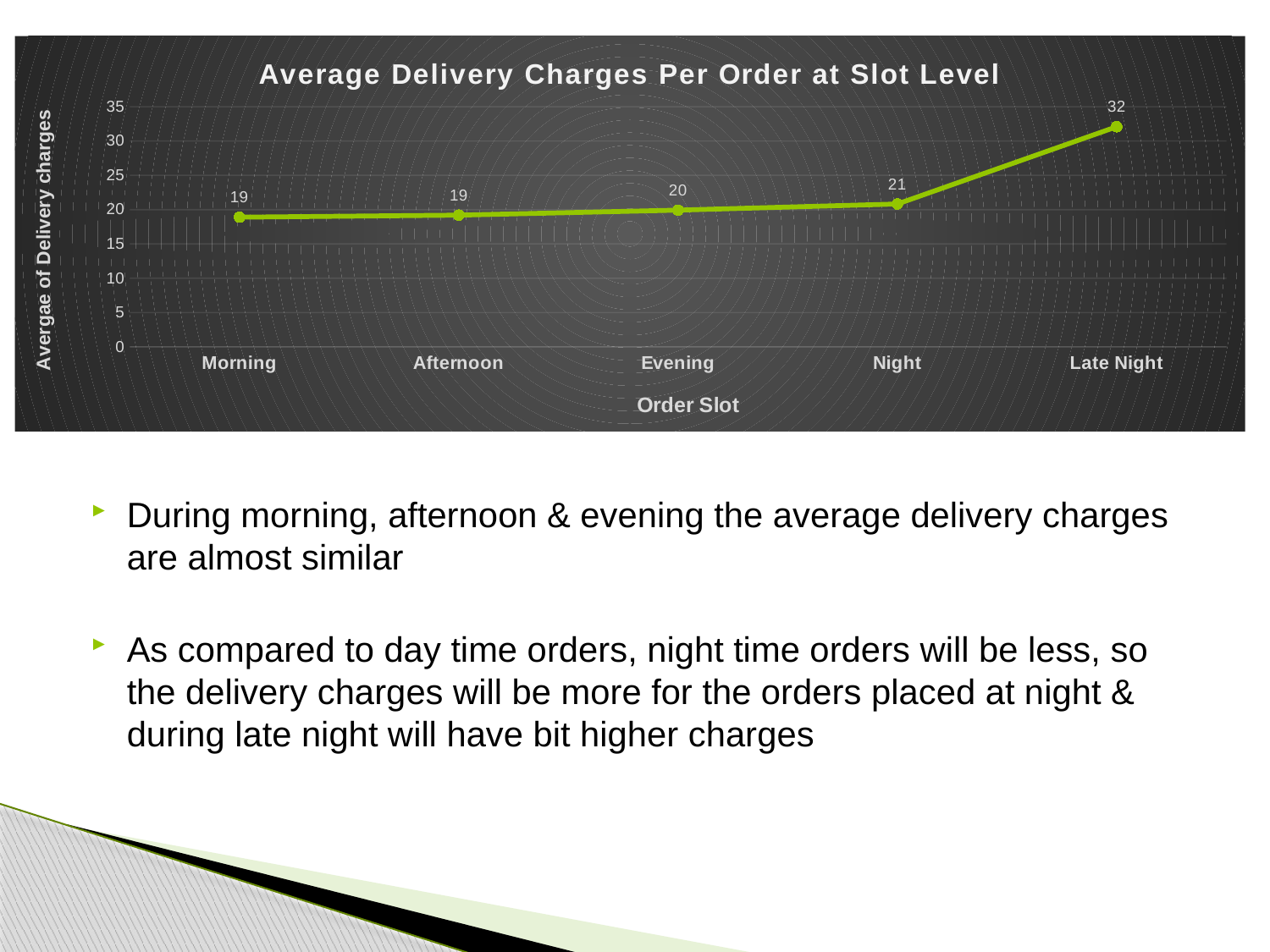

### Chart: Average Delivery Charges Per Order at Slot Level

| Category | Total |
|---|---|
| Morning | 18.90387827055112 |
| Afternoon | 19.198852126941254 |
| Evening | 19.926570458404075 |
| Night | 20.82165482818199 |
| Late Night | 32.0862177470107 |
#
During morning, afternoon & evening the average delivery charges are almost similar
As compared to day time orders, night time orders will be less, so the delivery charges will be more for the orders placed at night & during late night will have bit higher charges